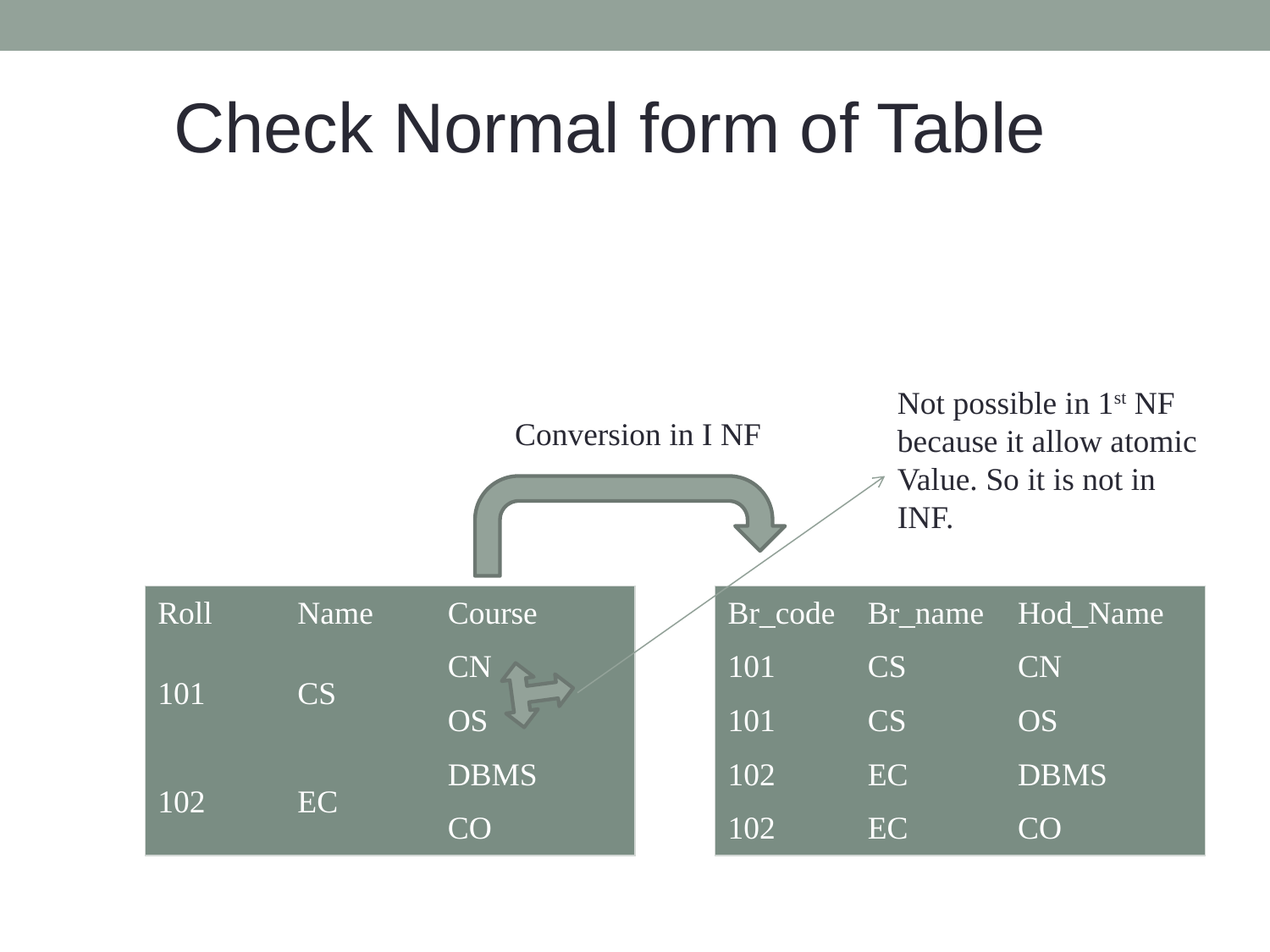

Check Normal form of Table
Not possible in 1st NF because it allow atomic Value. So it is not in INF.
Conversion in I NF

| Br\_code | Br\_name | Hod\_Name |
| --- | --- | --- |
| 101 | CS | CN |
| 101 | CS | OS |
| 102 | EC | DBMS |
| 102 | EC | CO |
| Roll | Name | Course |
| --- | --- | --- |
| 101 | CS | CN |
|  |  | OS |
| 102 | EC | DBMS |
|  |  | CO |